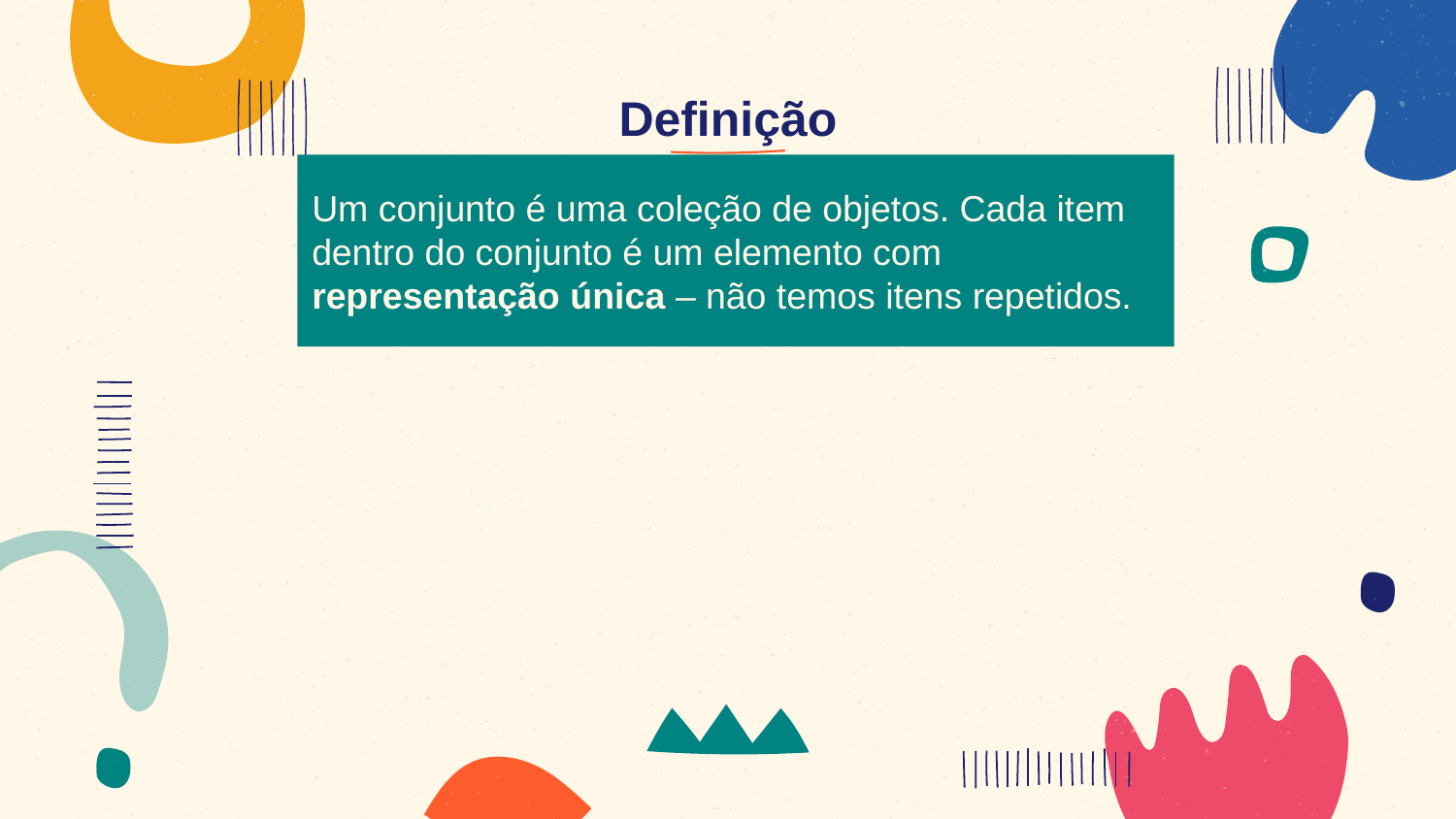

# Definição

Um conjunto é uma coleção de objetos. Cada item dentro do conjunto é um elemento com representação única – não temos itens repetidos.